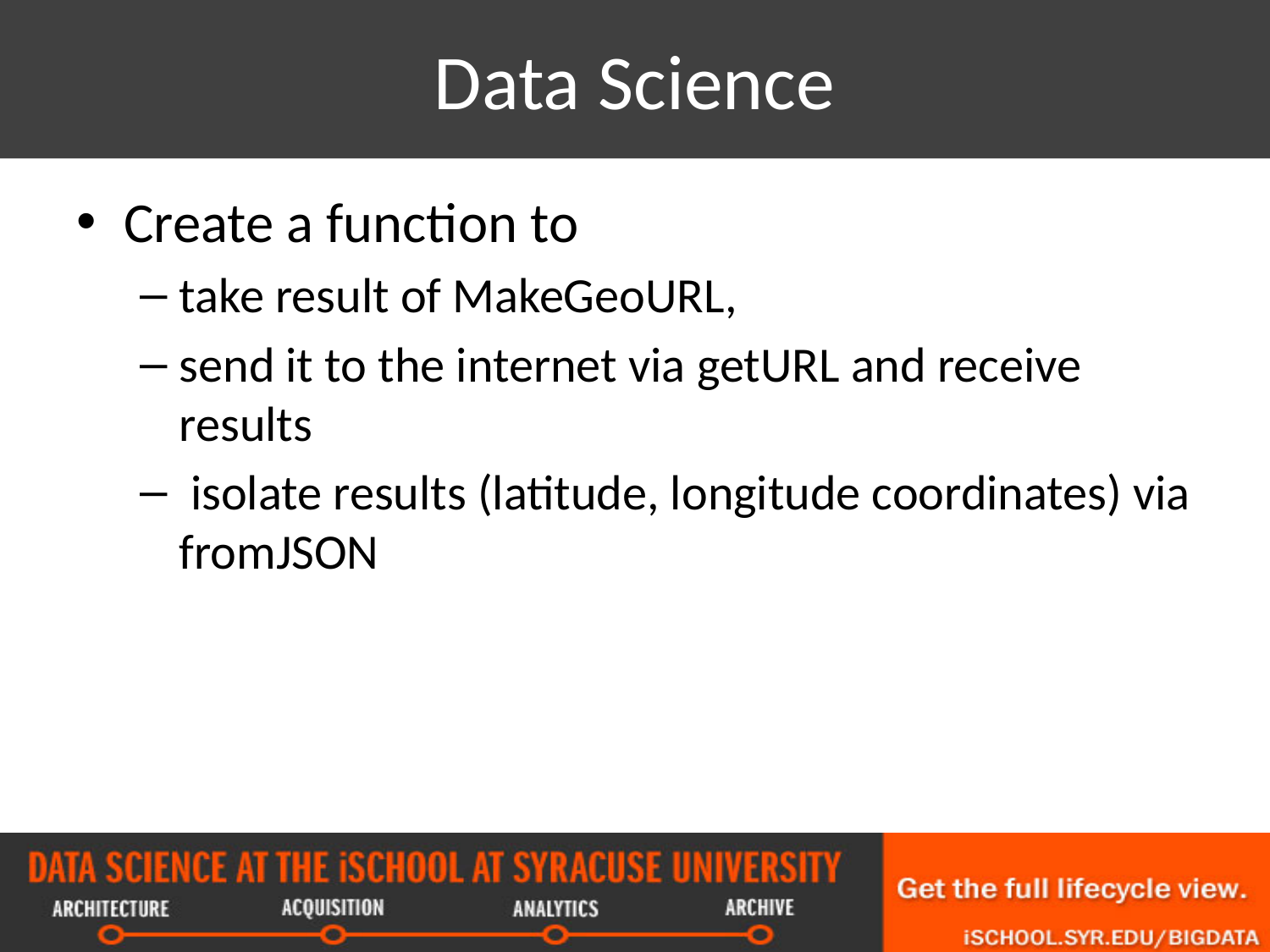

# Data Science
Create a function to
take result of MakeGeoURL,
send it to the internet via getURL and receive results
 isolate results (latitude, longitude coordinates) via fromJSON